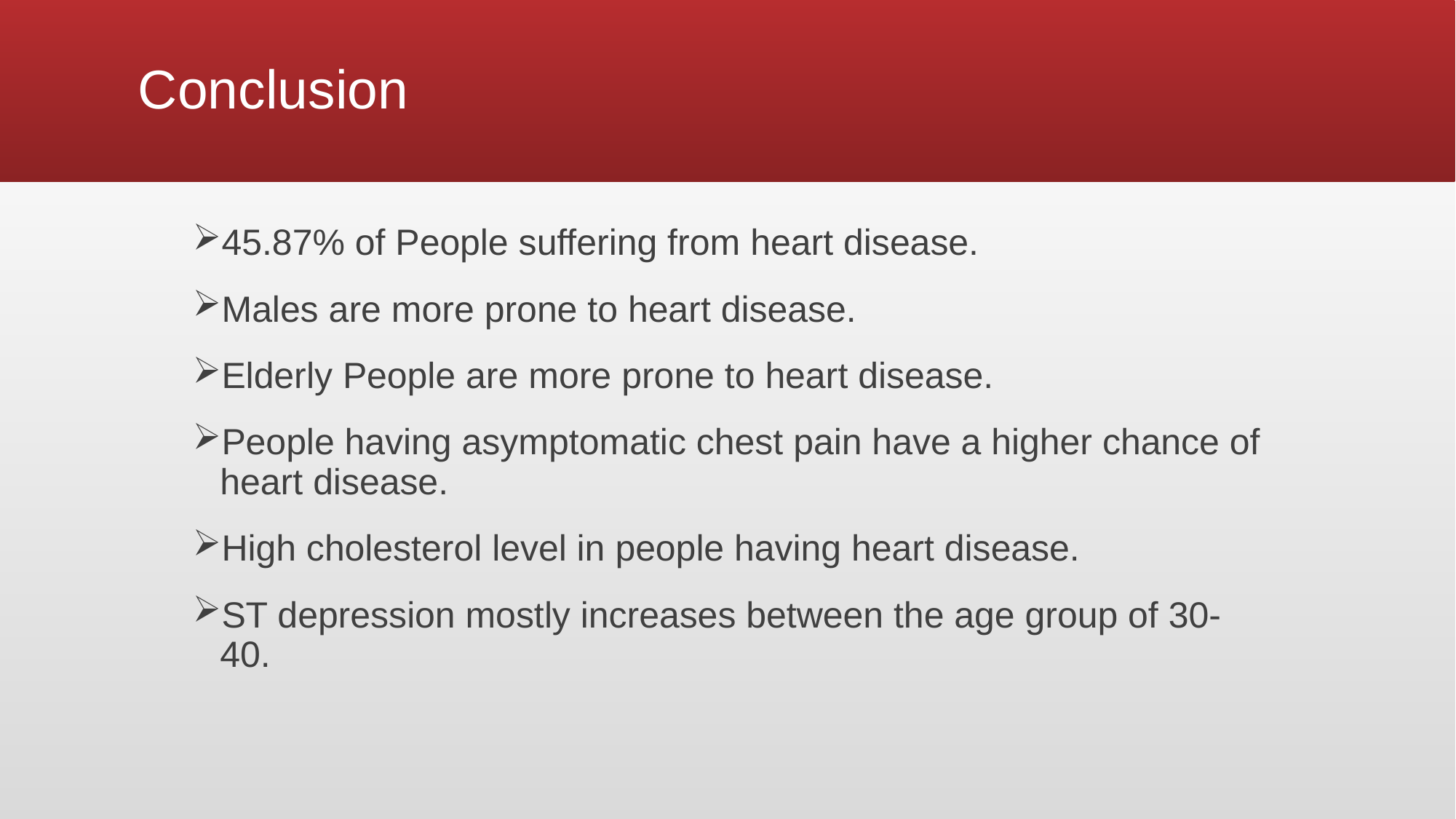

# Conclusion
45.87% of People suffering from heart disease.
Males are more prone to heart disease.
Elderly People are more prone to heart disease.
People having asymptomatic chest pain have a higher chance of heart disease.
High cholesterol level in people having heart disease.
ST depression mostly increases between the age group of 30-40.